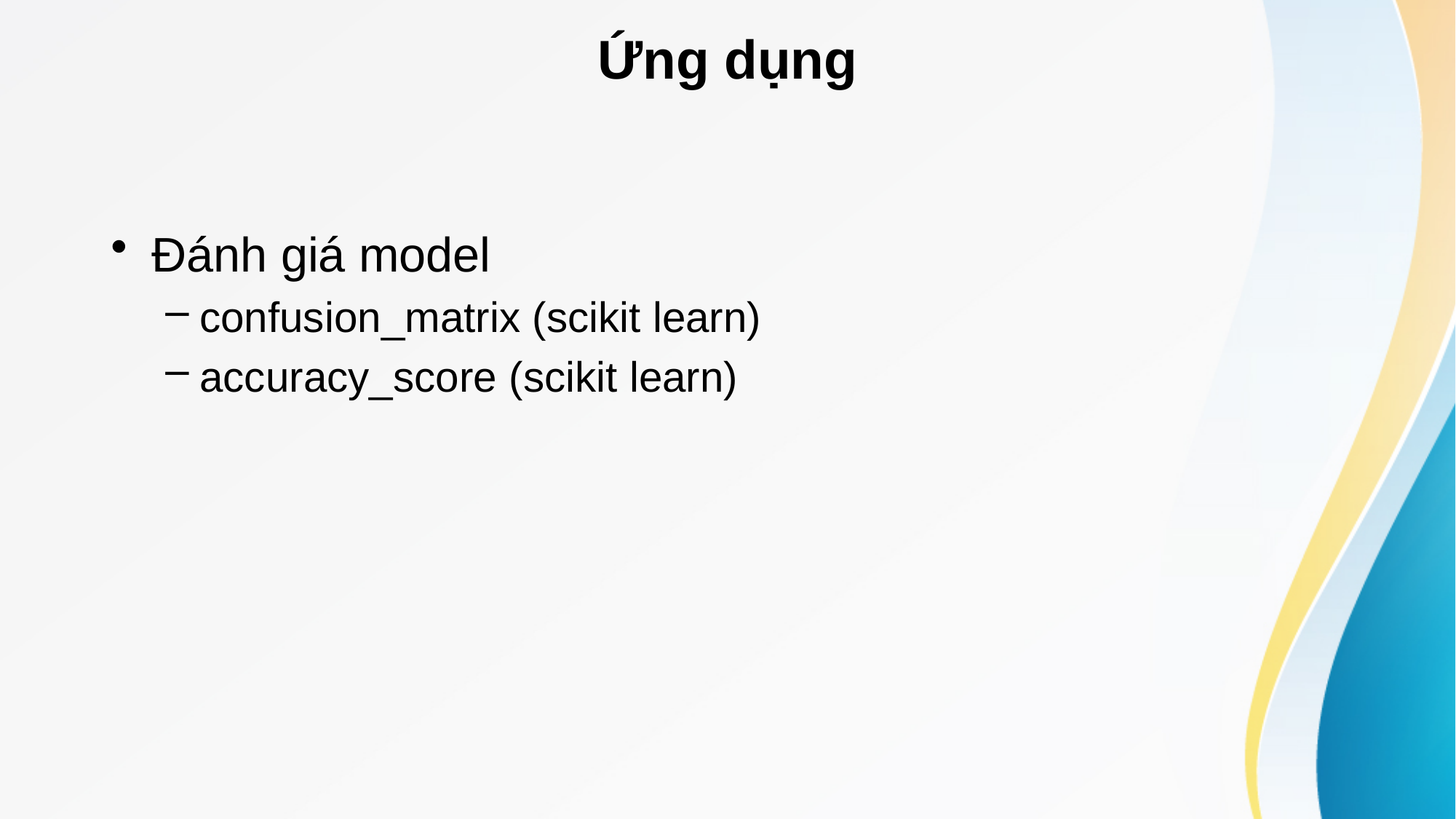

# Ứng dụng
Đánh giá model
confusion_matrix (scikit learn)
accuracy_score (scikit learn)